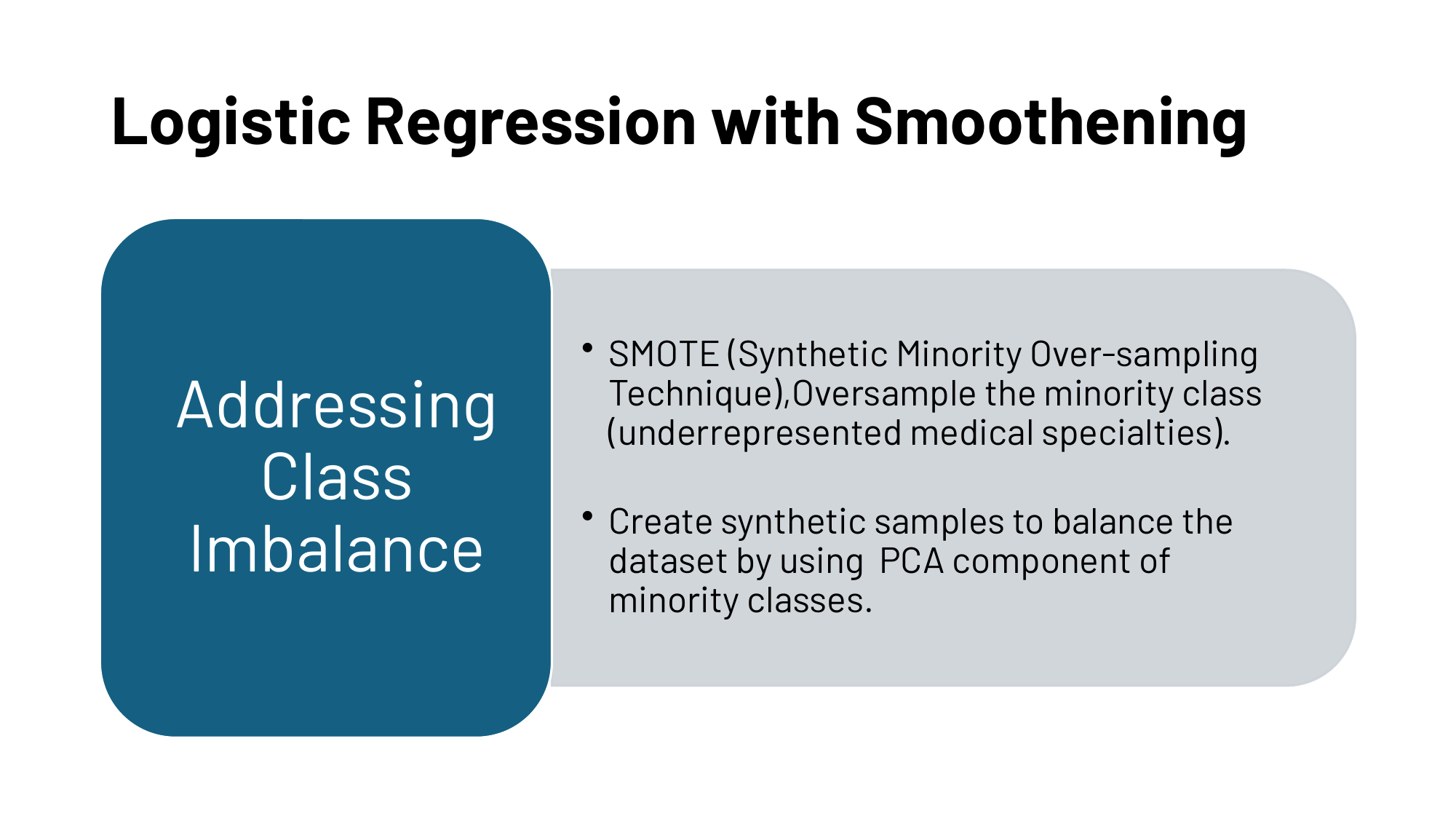

# Logistic Regression with Smoothening
SMOTE (Synthetic Minority Over-sampling Technique),Oversample the minority class (underrepresented medical specialties).

Create synthetic samples to balance the dataset by using  PCA component of minority classes.
Addressing Class Imbalance